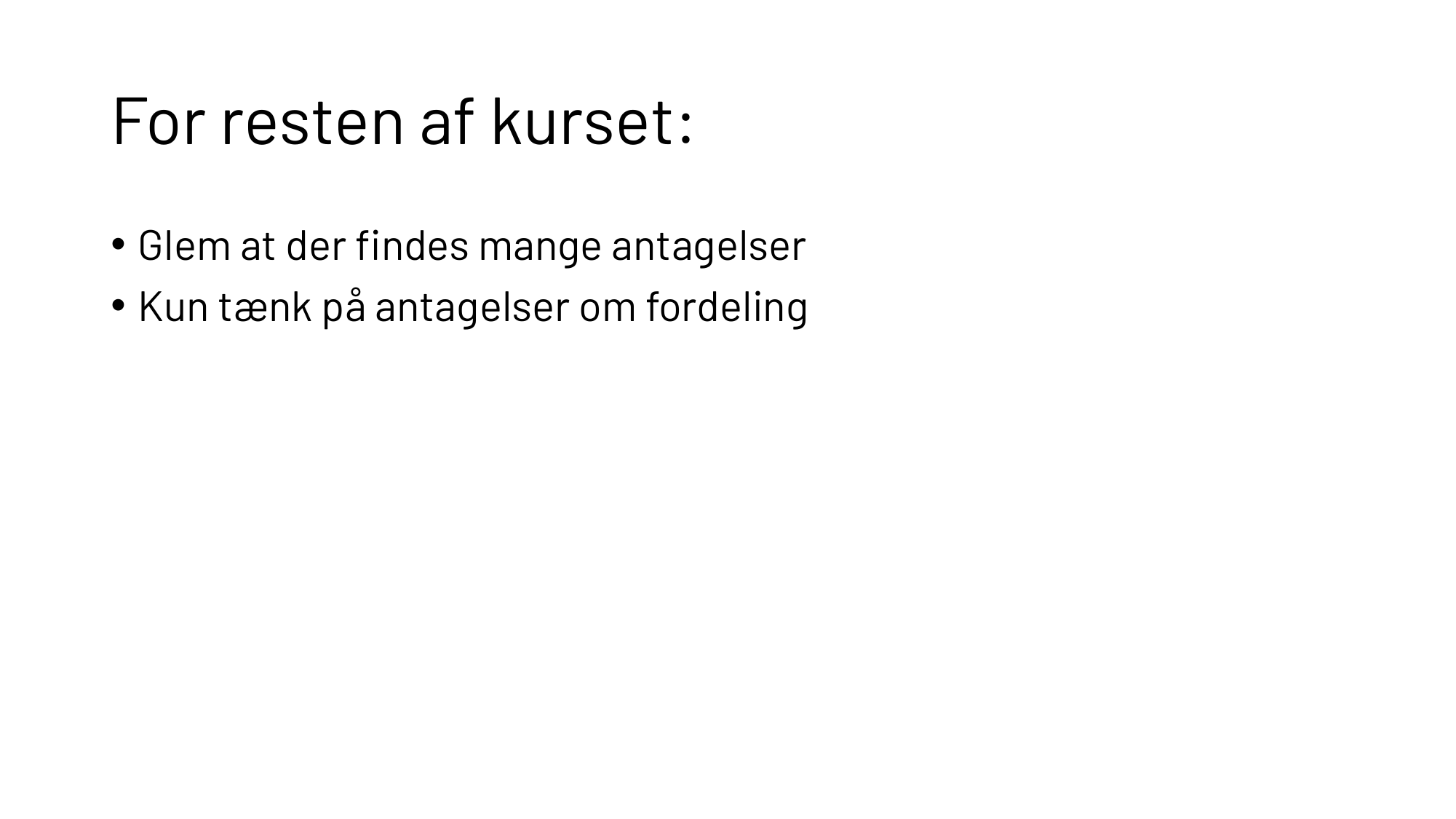

# For resten af kurset:
Glem at der findes mange antagelser
Kun tænk på antagelser om fordeling